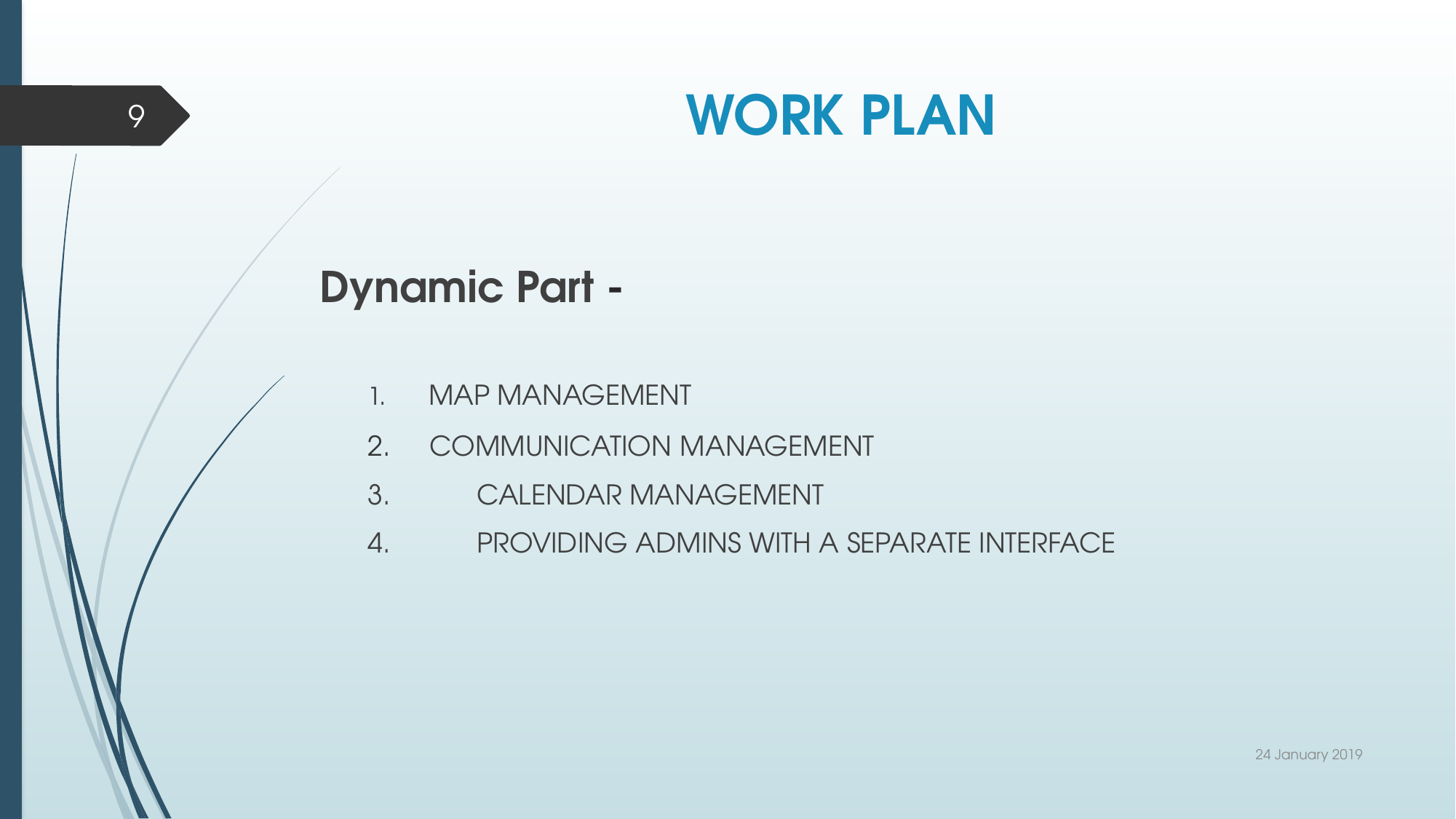

# WORK PLAN
9
Dynamic Part -

 Map management
 Communication Management
3.	Calendar Management
4.	Providing admins with a separate interface

24 January 2019